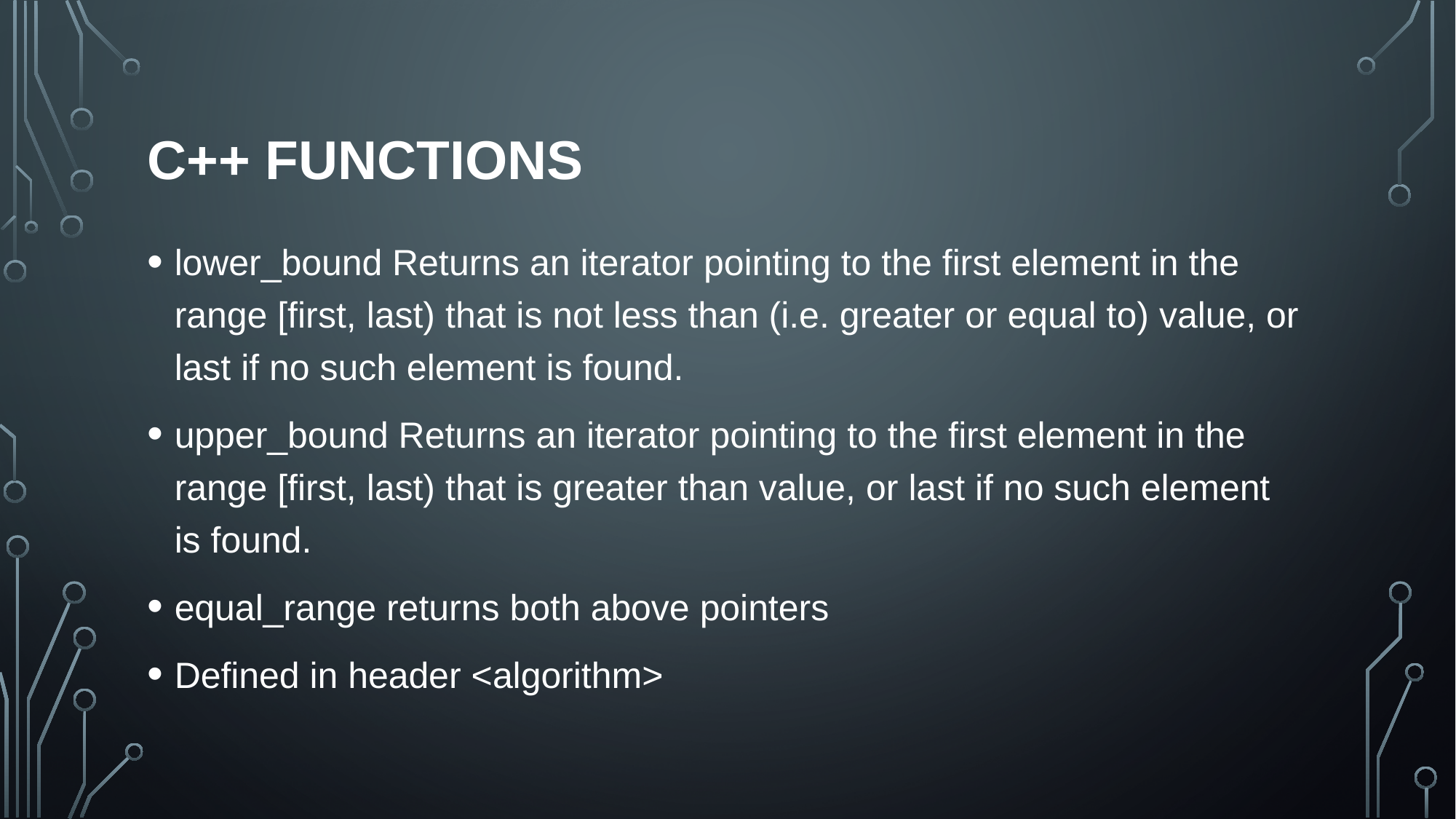

# C++ functions
lower_bound Returns an iterator pointing to the first element in the range [first, last) that is not less than (i.e. greater or equal to) value, or last if no such element is found.
upper_bound Returns an iterator pointing to the first element in the range [first, last) that is greater than value, or last if no such element is found.
equal_range returns both above pointers
Defined in header <algorithm>